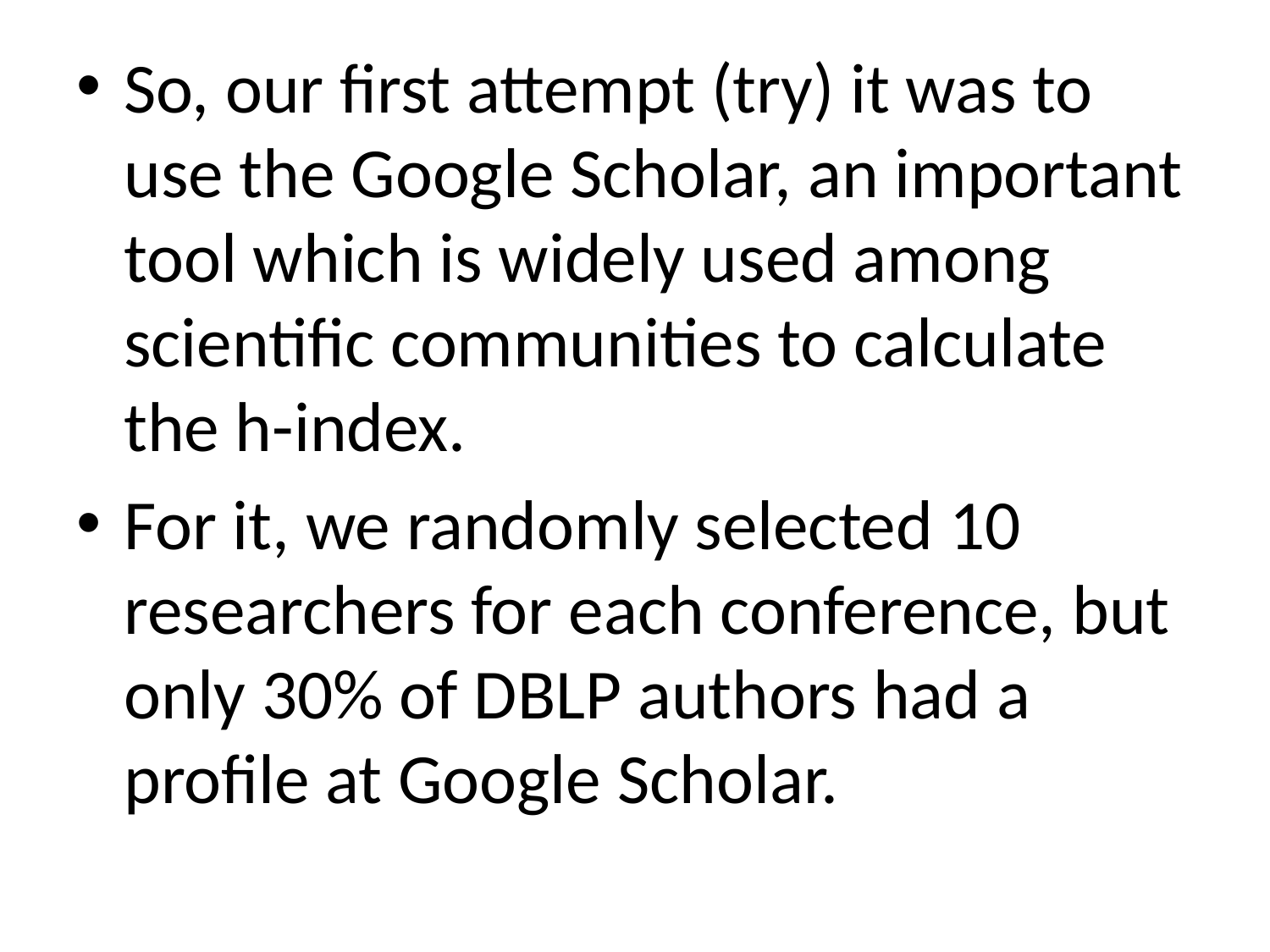

So, our first attempt (try) it was to use the Google Scholar, an important tool which is widely used among scientific communities to calculate the h-index.
For it, we randomly selected 10 researchers for each conference, but only 30% of DBLP authors had a profile at Google Scholar.